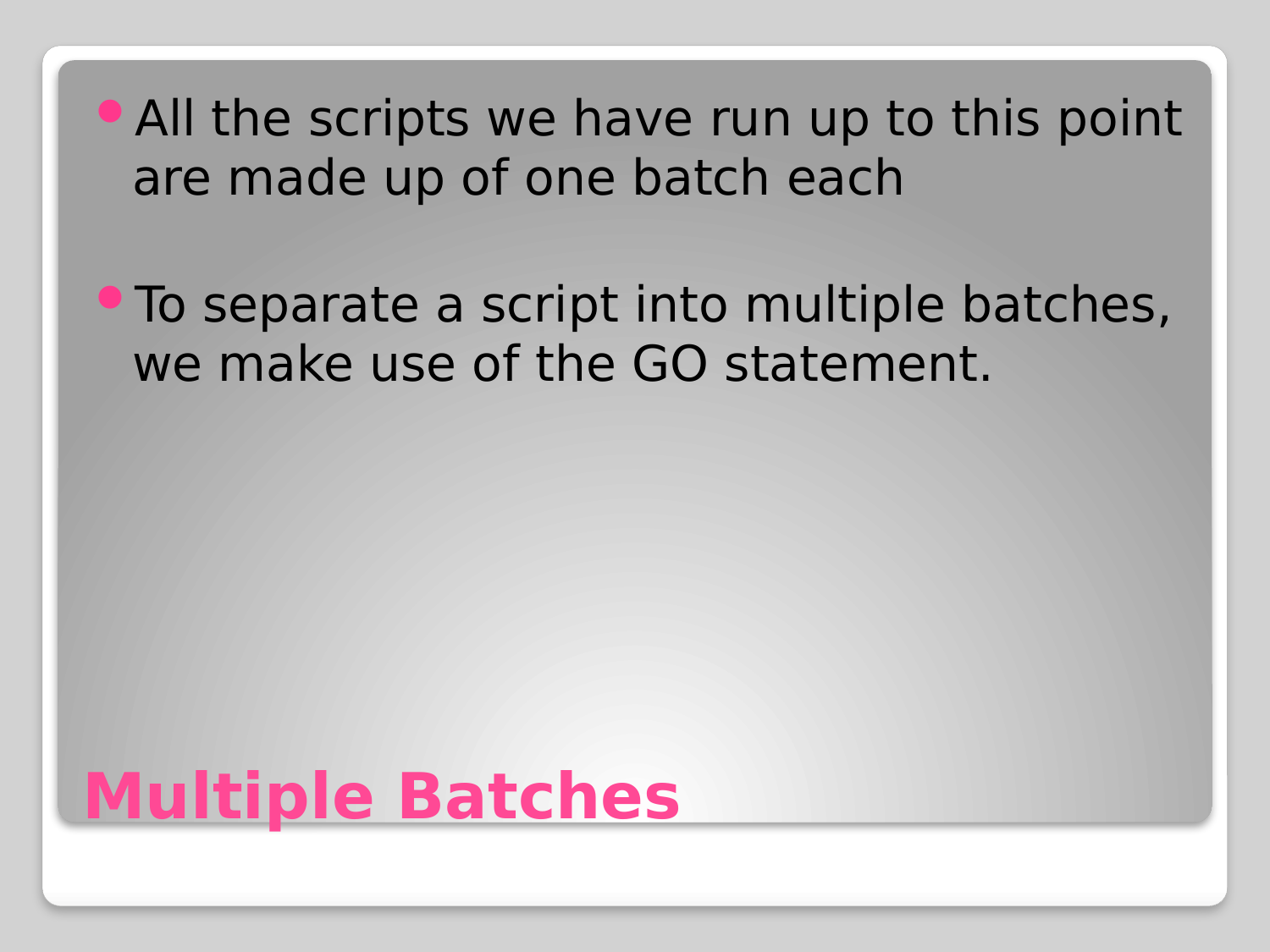

All the scripts we have run up to this point are made up of one batch each

To separate a script into multiple batches, we make use of the GO statement.
# Multiple Batches